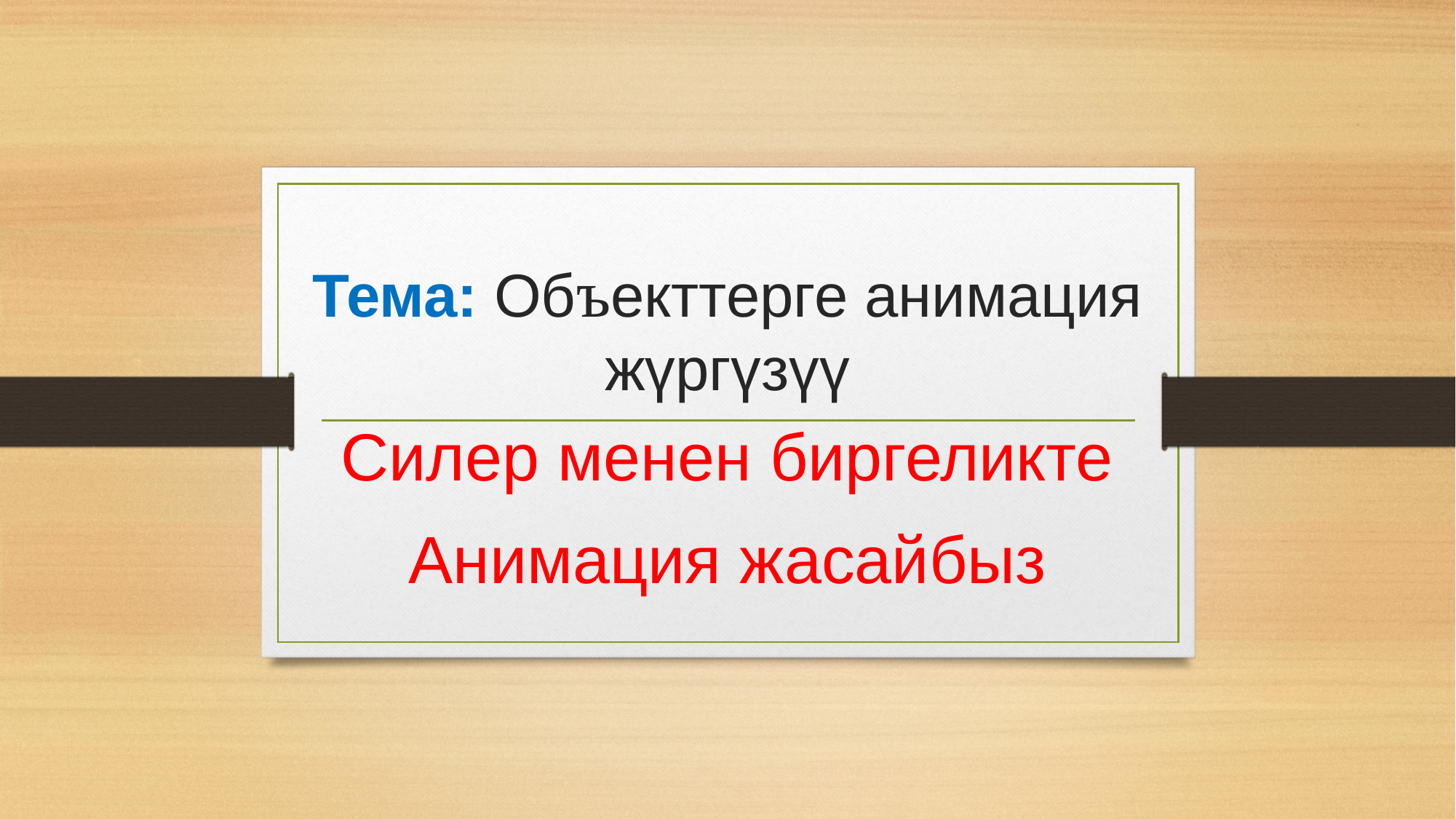

# Тема: Объекттерге анимация жүргүзүү
Силер менен биргеликте
Анимация жасайбыз